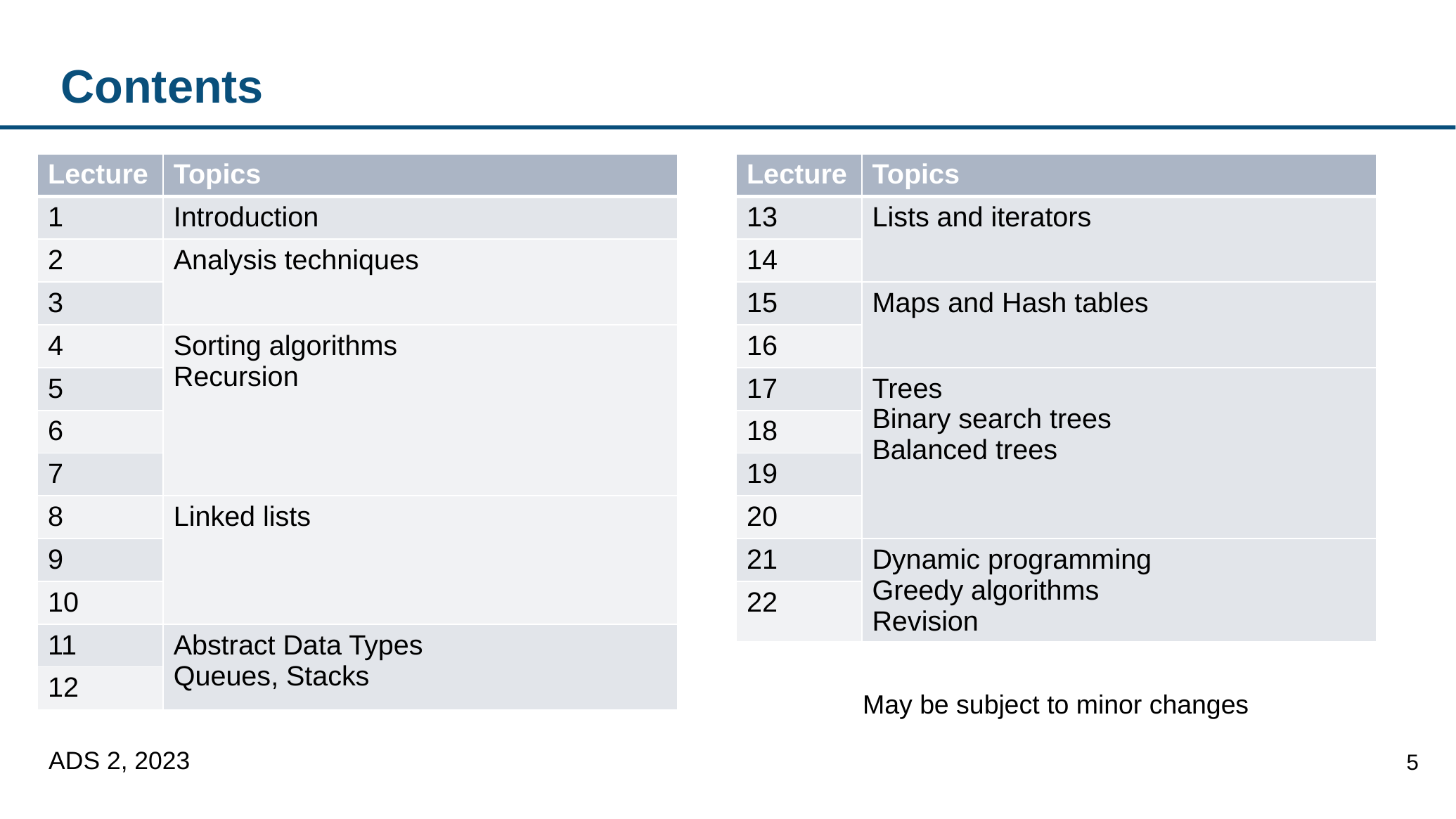

# Contents
| Lecture | Topics |
| --- | --- |
| 1 | Introduction |
| 2 | Analysis techniques |
| 3 |  |
| 4 | Sorting algorithms Recursion |
| 5 |  |
| 6 |  |
| 7 |  |
| 8 | Linked lists |
| 9 |  |
| 10 |  |
| 11 | Abstract Data Types Queues, Stacks |
| 12 |  |
| Lecture | Topics |
| --- | --- |
| 13 | Lists and iterators |
| 14 |  |
| 15 | Maps and Hash tables |
| 16 |  |
| 17 | Trees Binary search trees Balanced trees |
| 18 |  |
| 19 |  |
| 20 |  |
| 21 | Dynamic programming Greedy algorithms Revision |
| 22 |  |
May be subject to minor changes
ADS 2, 2023
5